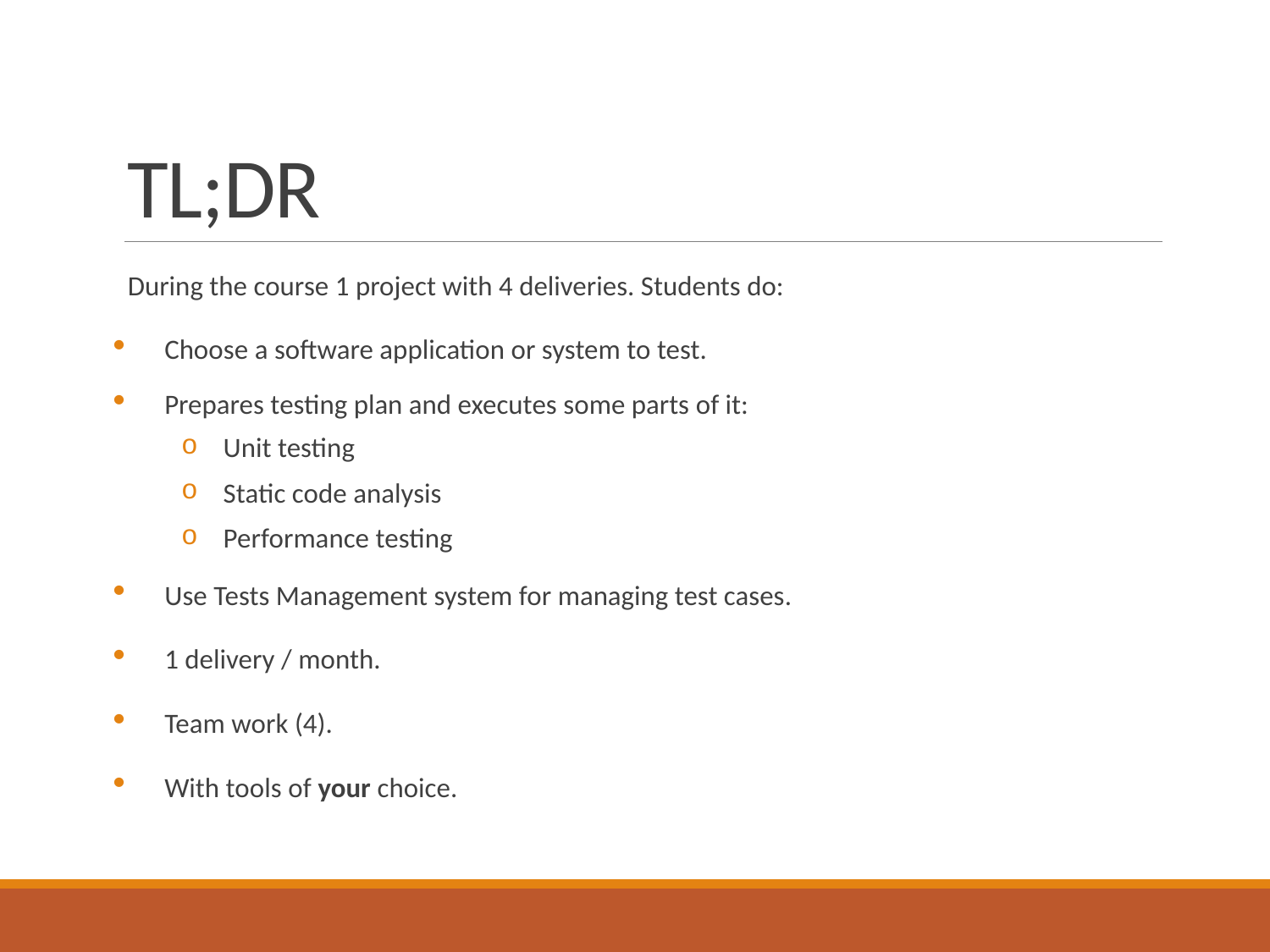

# TL;DR
During the course 1 project with 4 deliveries. Students do:
Choose a software application or system to test.
Prepares testing plan and executes some parts of it:
Unit testing
Static code analysis
Performance testing
Use Tests Management system for managing test cases.
1 delivery / month.
Team work (4).
With tools of your choice.